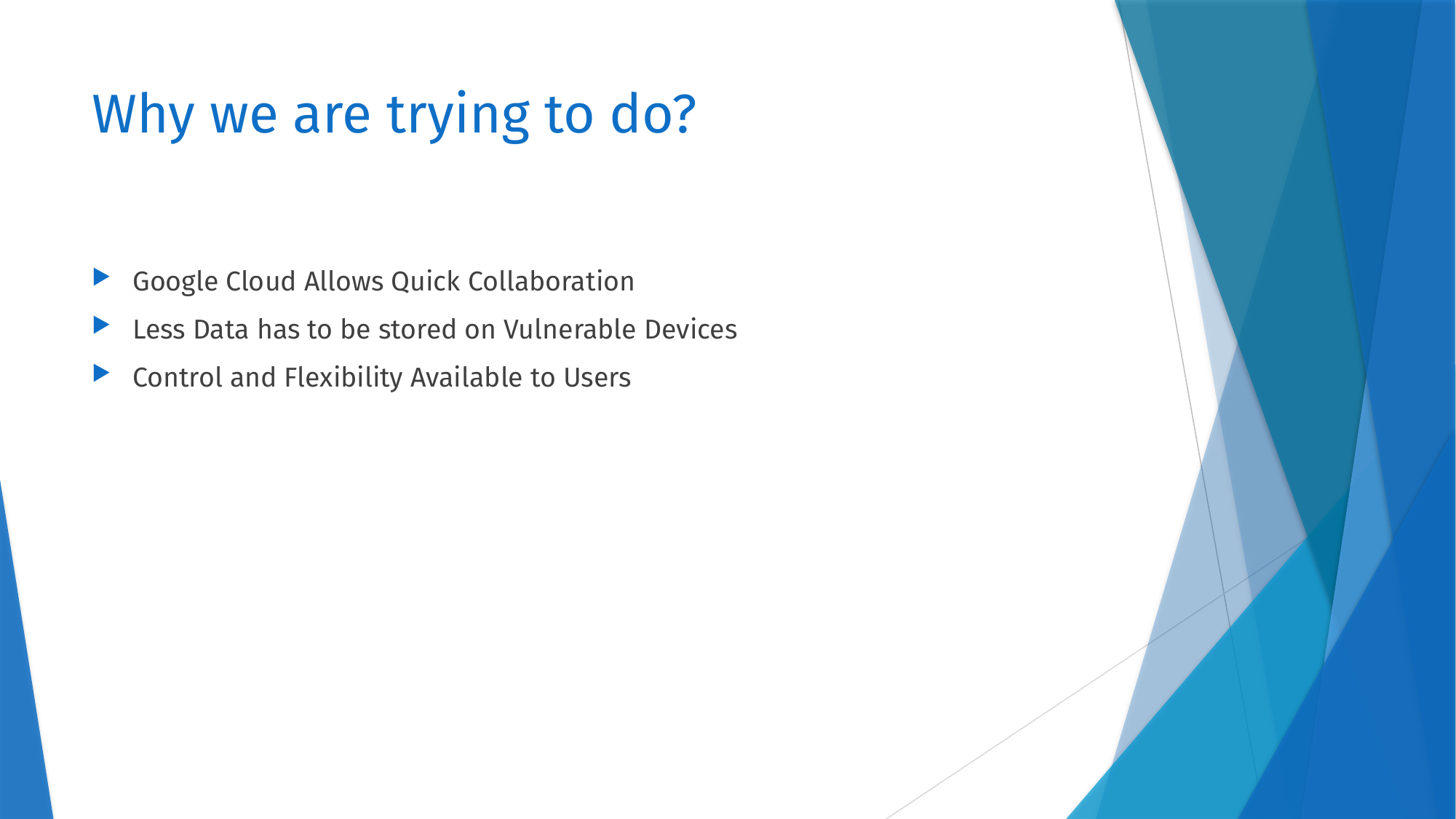

# Why we are trying to do?
Google Cloud Allows Quick Collaboration
Less Data has to be stored on Vulnerable Devices
Control and Flexibility Available to Users